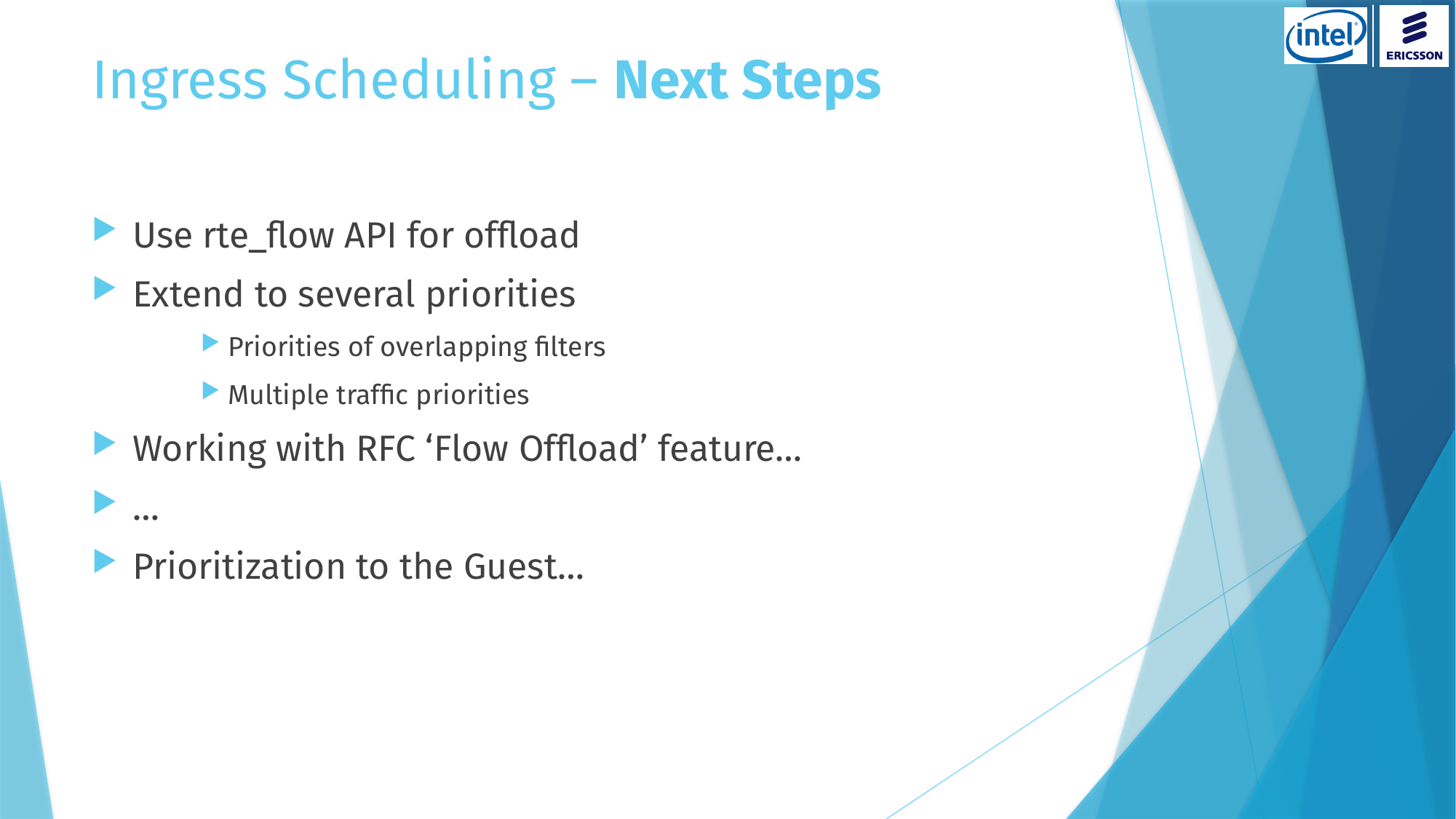

# Ingress Scheduling – Next Steps
Use rte_flow API for offload
Extend to several priorities
Priorities of overlapping filters
Multiple traffic priorities
Working with RFC ‘Flow Offload’ feature…
…
Prioritization to the Guest…